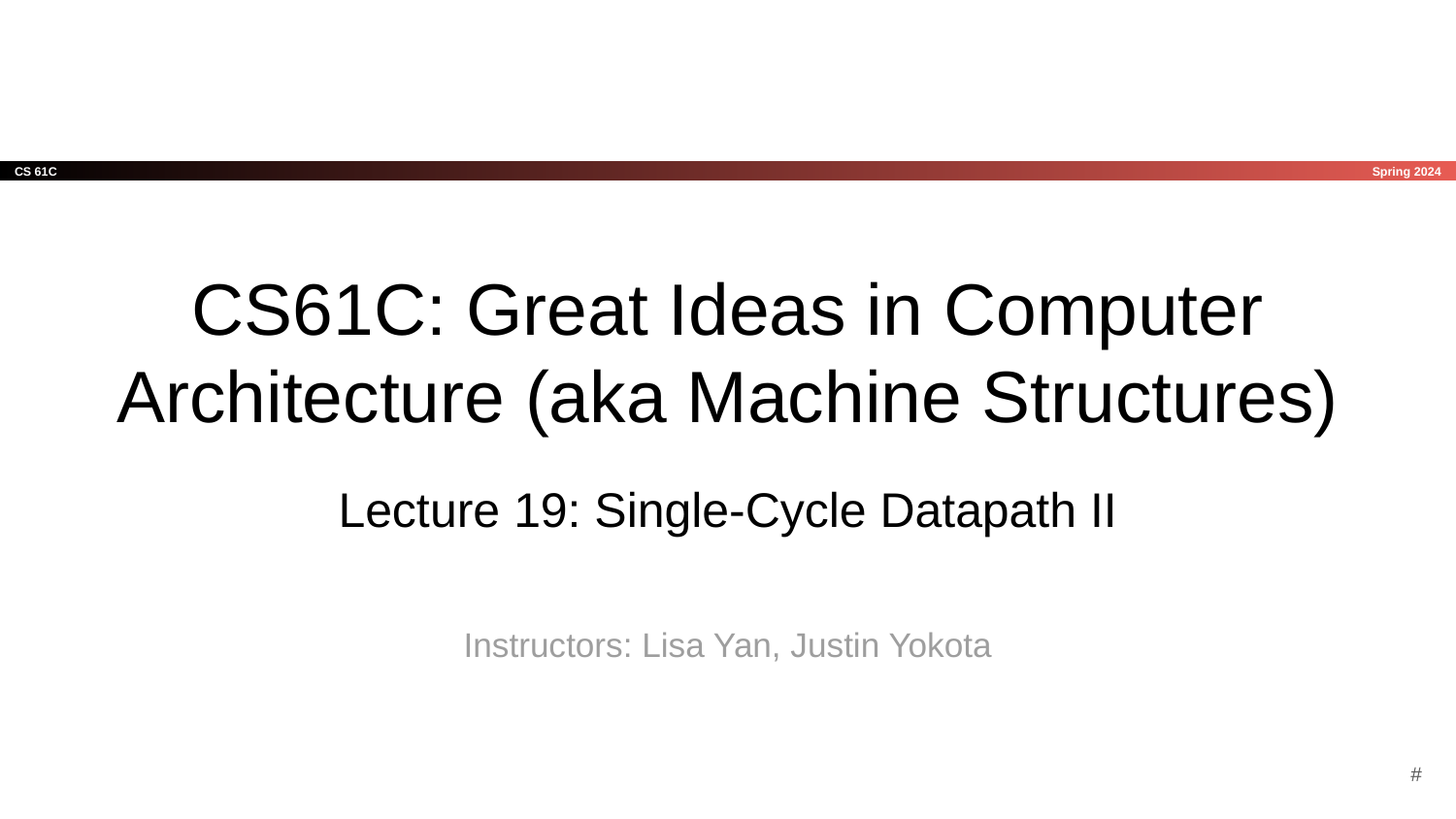

# CS61C: Great Ideas in Computer Architecture (aka Machine Structures)
Lecture 19: Single-Cycle Datapath II
Instructors: Lisa Yan, Justin Yokota
#